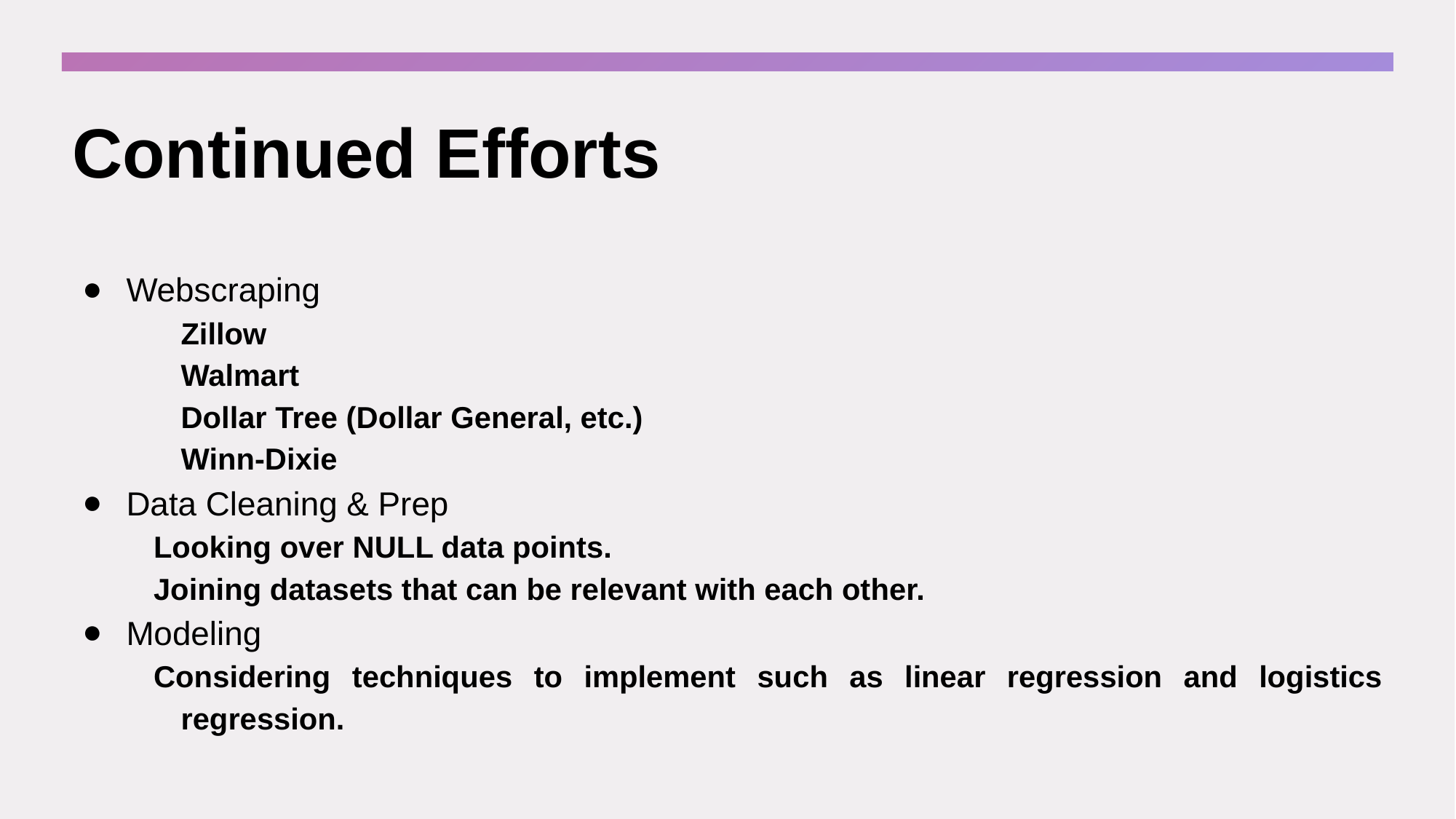

# Continued Efforts
Webscraping
Zillow
Walmart
Dollar Tree (Dollar General, etc.)
Winn-Dixie
Data Cleaning & Prep
Looking over NULL data points.
Joining datasets that can be relevant with each other.
Modeling
Considering techniques to implement such as linear regression and logistics regression.